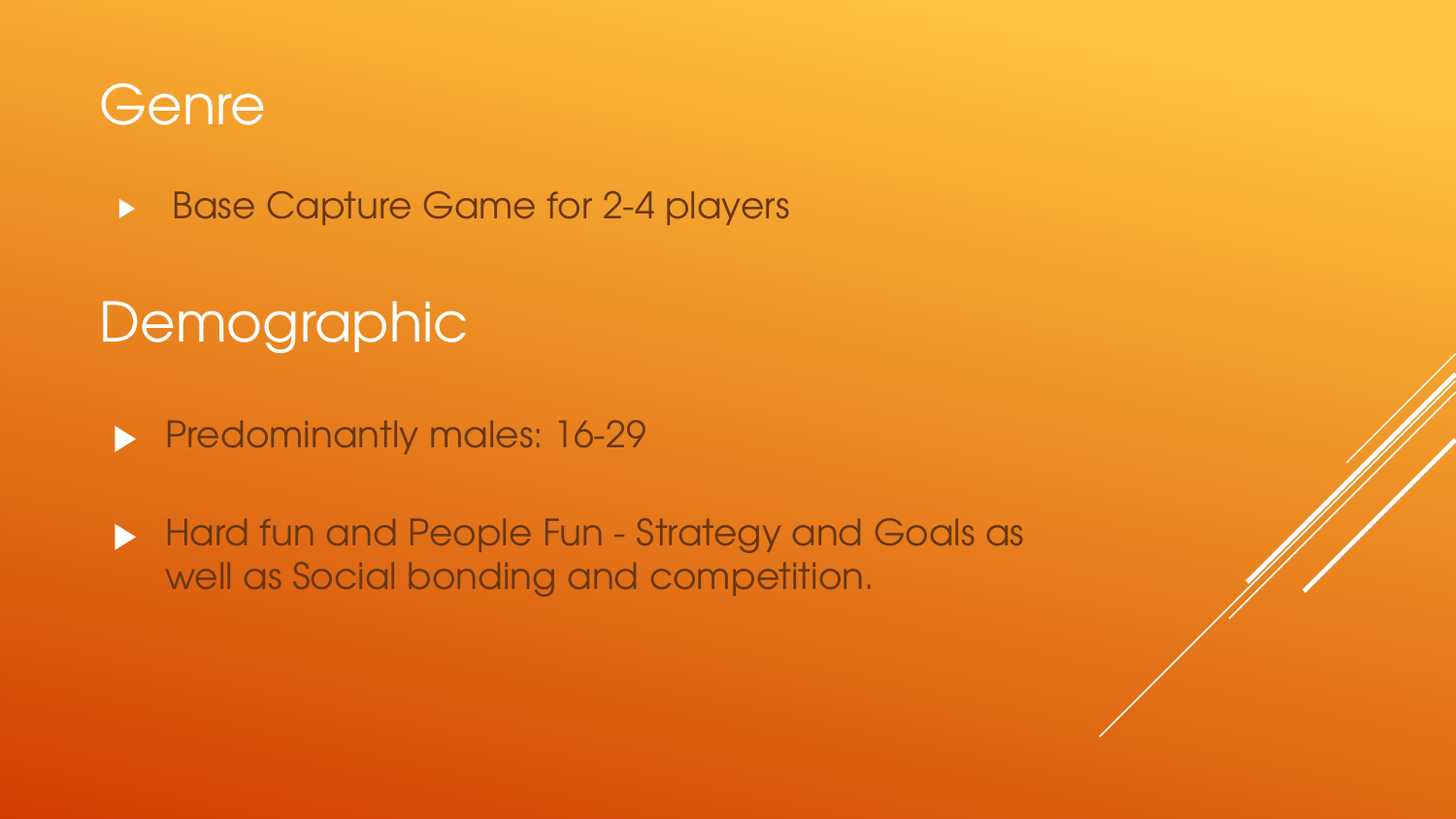

Genre
Base Capture Game for 2-4 players
# Demographic
Predominantly males: 16-29

Hard fun and People Fun - Strategy and Goals as well as Social bonding and competition.